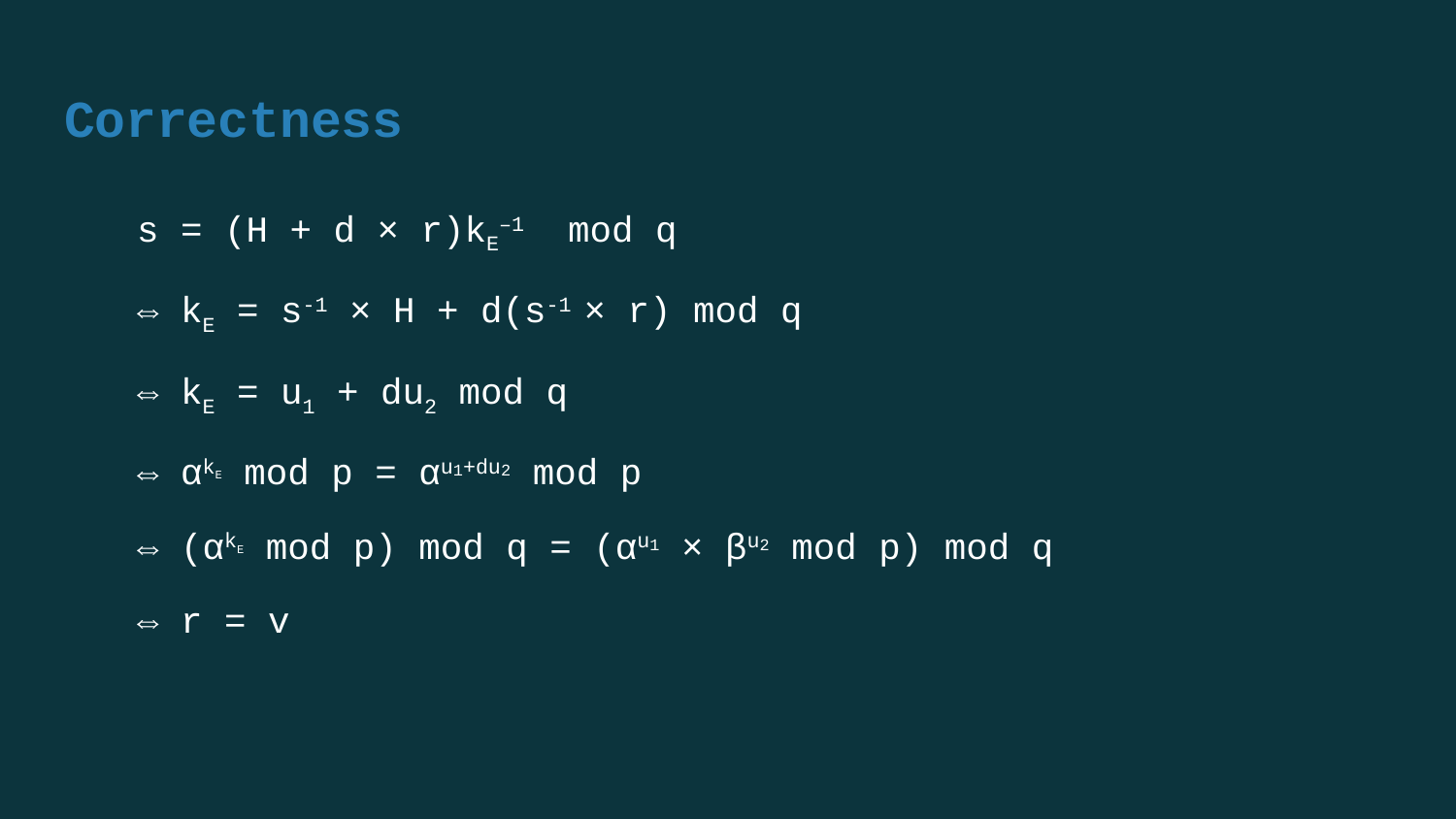

# Correctness
s = (H + d × r)kE–1  mod q
⇔ kE = s-1 × H + d(s-1 × r) mod q
⇔ kE = u1 + du2 mod q
⇔ αkE mod p = αu1+du2 mod p
⇔ (αkE mod p) mod q = (αu1 × βu2 mod p) mod q
⇔ r = v